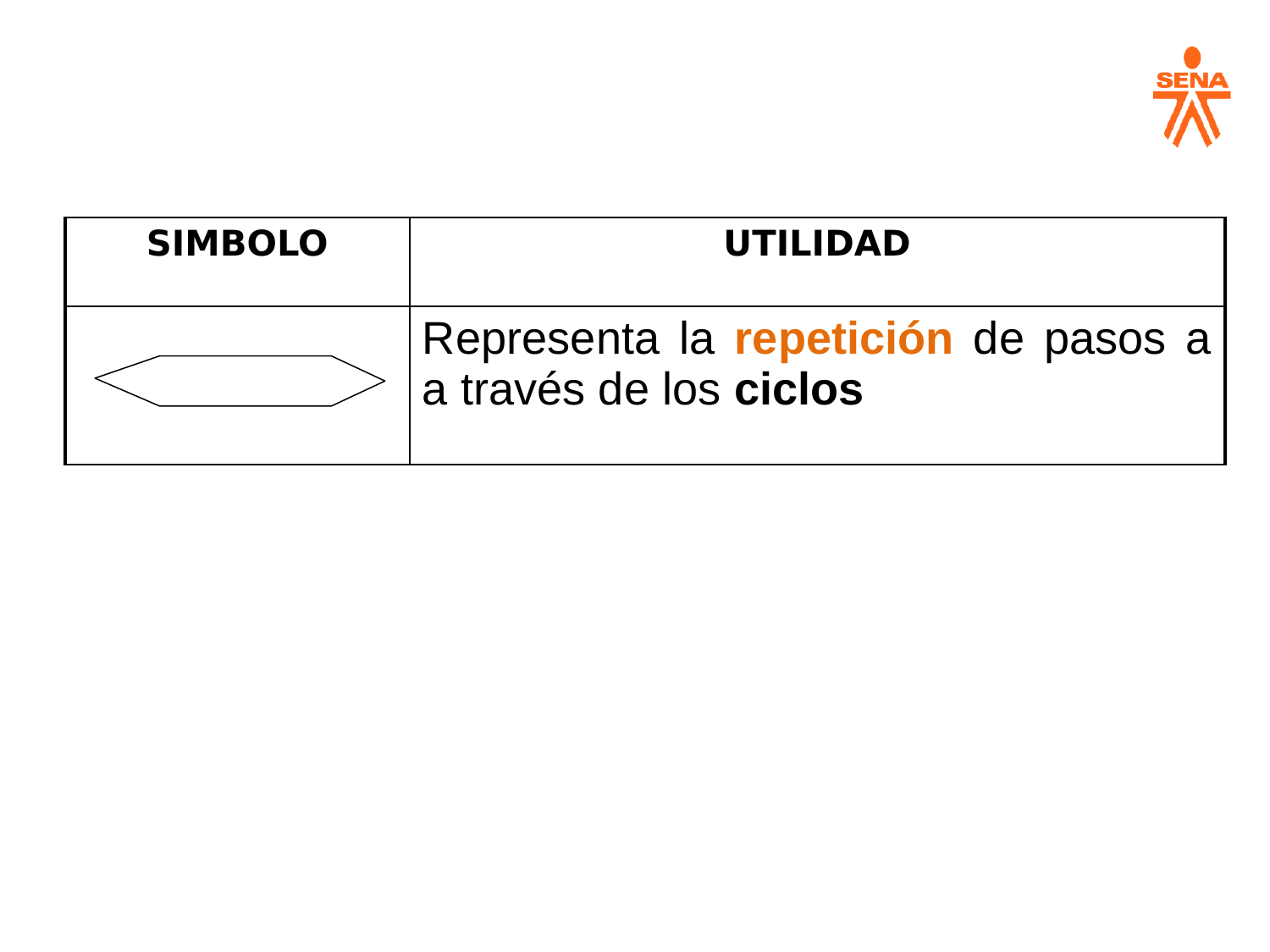

| SIMBOLO | UTILIDAD |
| --- | --- |
|  | Representa la repetición de pasos a a través de los ciclos |